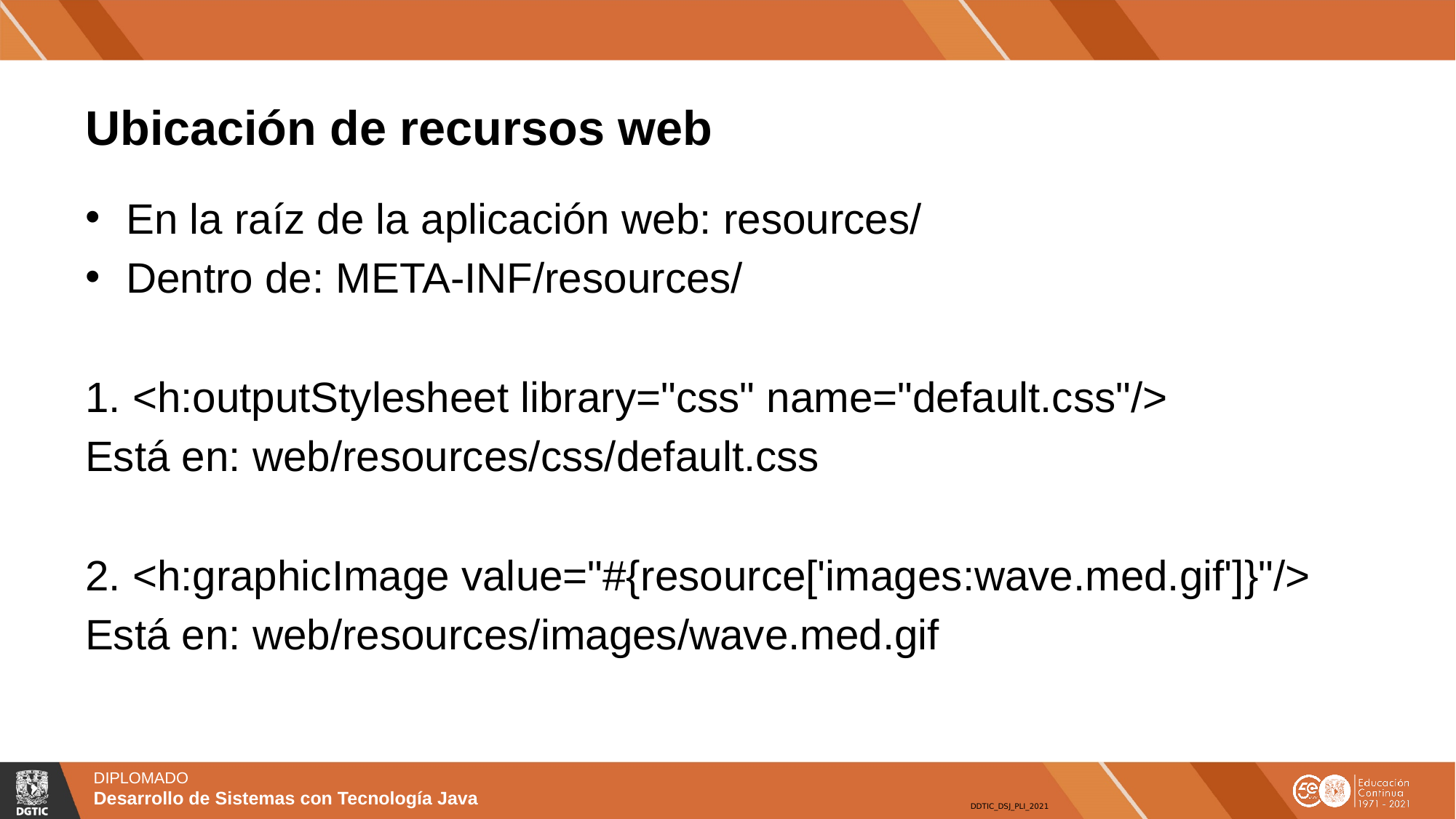

# Ubicación de recursos web
En la raíz de la aplicación web: resources/
Dentro de: META-INF/resources/

1. <h:outputStylesheet library="css" name="default.css"/>
Está en: web/resources/css/default.css

2. <h:graphicImage value="#{resource['images:wave.med.gif']}"/>
Está en: web/resources/images/wave.med.gif